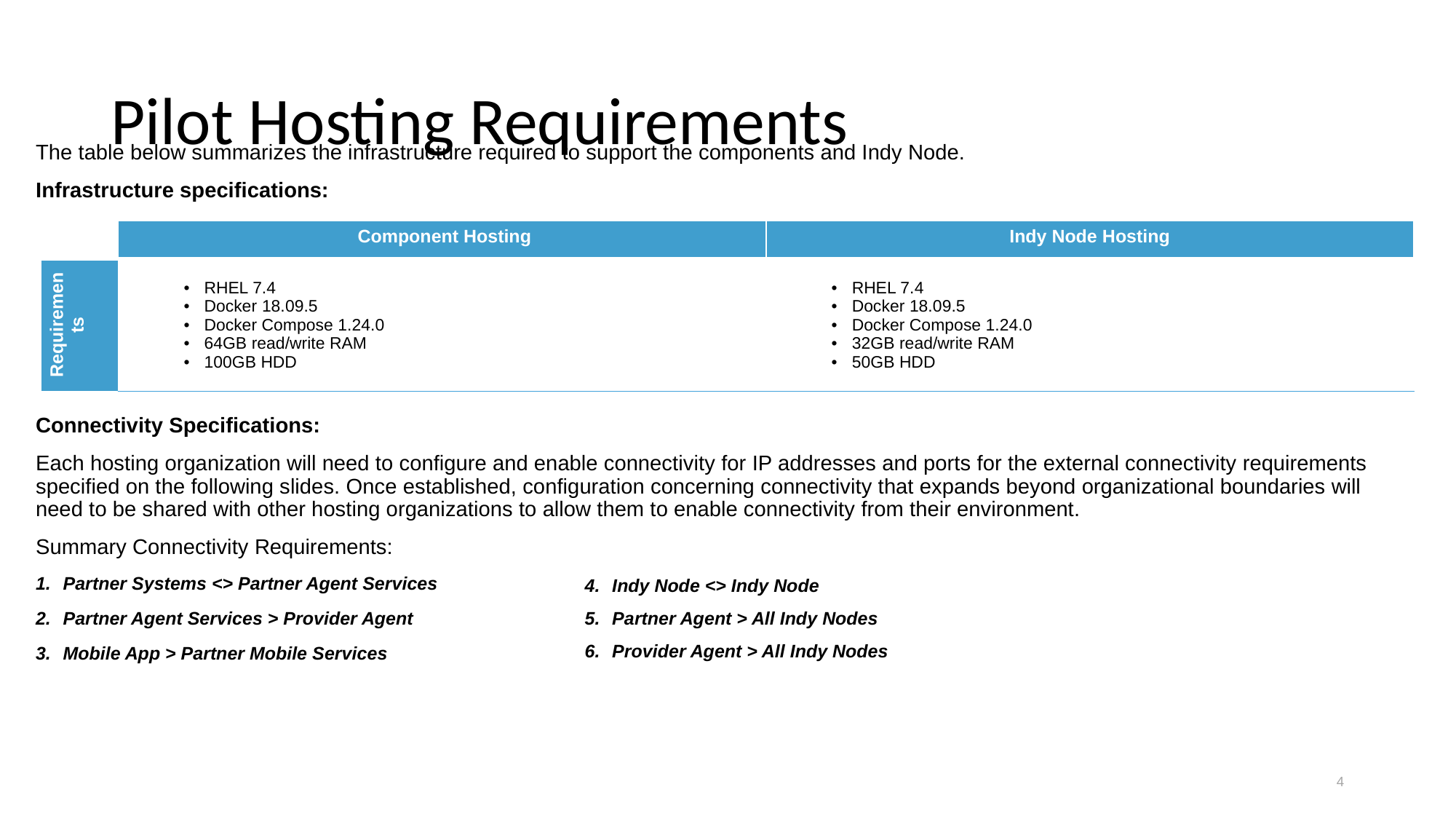

# Pilot Hosting Requirements
The table below summarizes the infrastructure required to support the components and Indy Node.
Infrastructure specifications:

|  | Component Hosting | Indy Node Hosting |
| --- | --- | --- |
| Requirements | RHEL 7.4 Docker 18.09.5 Docker Compose 1.24.0                                  64GB read/write RAM                                     100GB HDD | RHEL 7.4 Docker 18.09.5 Docker Compose 1.24.0                                  32GB read/write RAM                                     50GB HDD |
Connectivity Specifications:
Each hosting organization will need to configure and enable connectivity for IP addresses and ports for the external connectivity requirements specified on the following slides. Once established, configuration concerning connectivity that expands beyond organizational boundaries will need to be shared with other hosting organizations to allow them to enable connectivity from their environment.
Summary Connectivity Requirements:
Partner Systems <> Partner Agent Services
Partner Agent Services > Provider Agent
Mobile App > Partner Mobile Services
Indy Node <> Indy Node
Partner Agent > All Indy Nodes
Provider Agent > All Indy Nodes
4